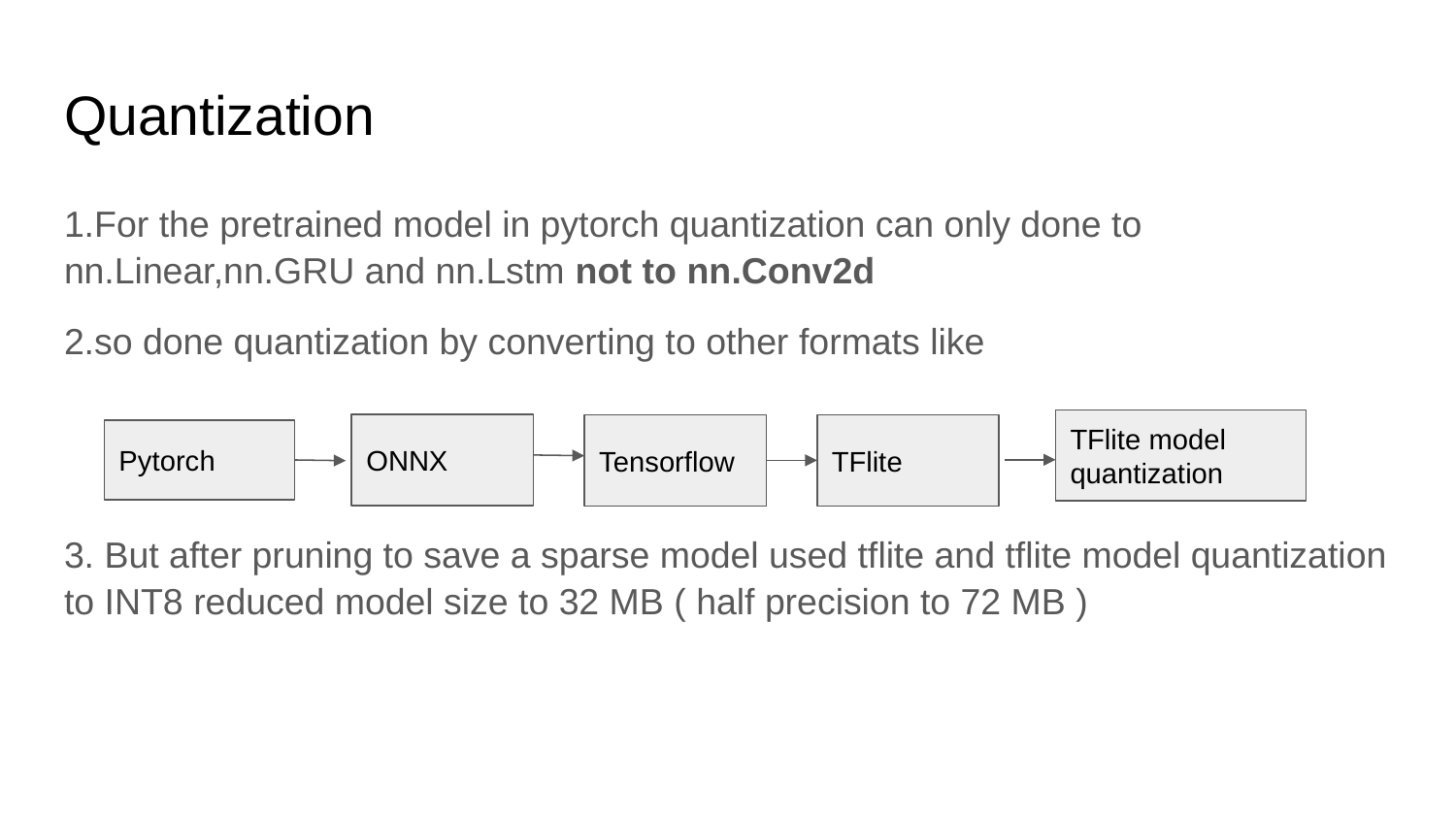

# Quantization
1.For the pretrained model in pytorch quantization can only done to nn.Linear,nn.GRU and nn.Lstm not to nn.Conv2d
2.so done quantization by converting to other formats like

3. But after pruning to save a sparse model used tflite and tflite model quantization to INT8 reduced model size to 32 MB ( half precision to 72 MB )
TFlite model quantization
ONNX
Tensorflow
TFlite
Pytorch